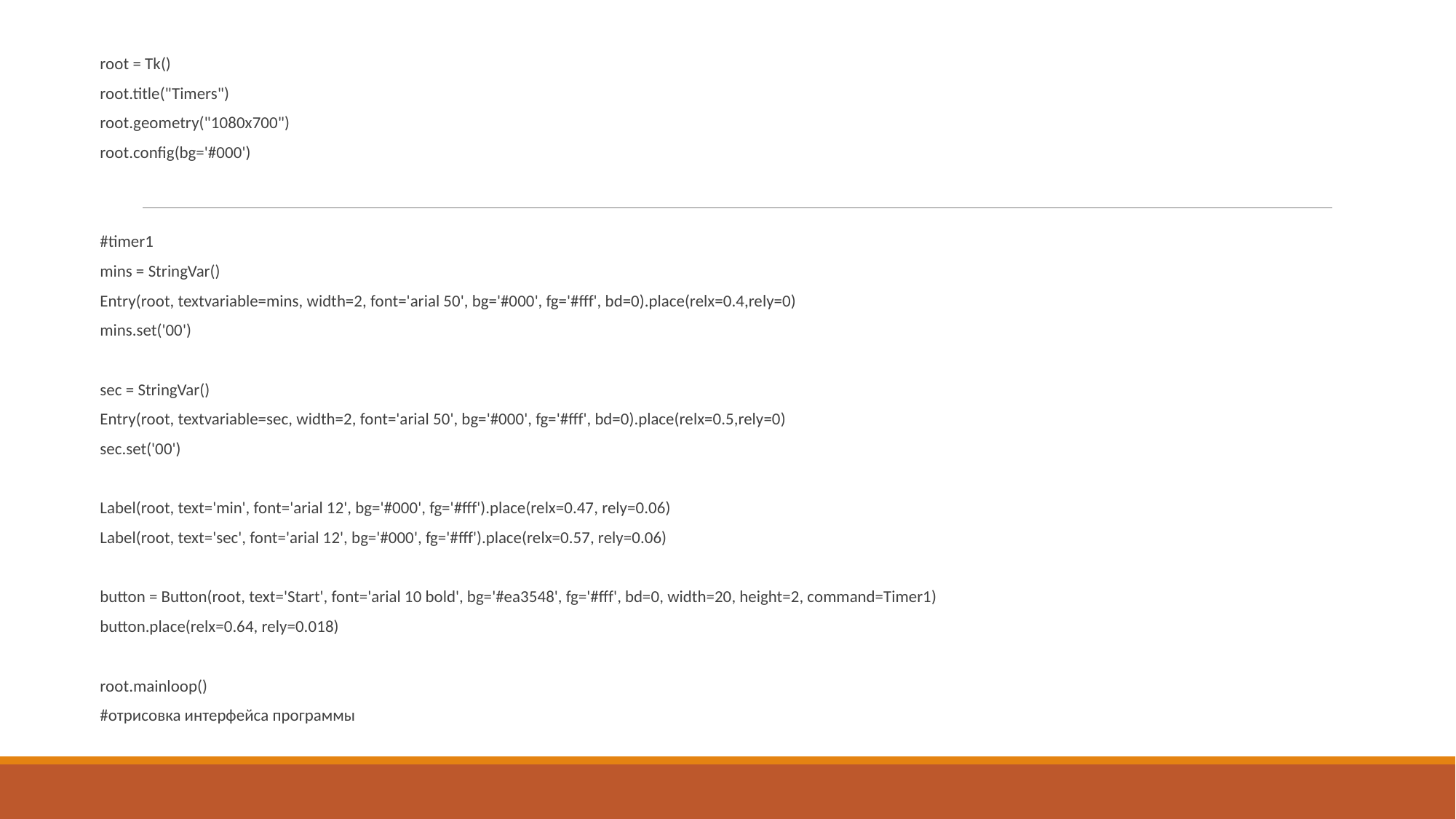

root = Tk()
root.title("Timers")
root.geometry("1080x700")
root.config(bg='#000')

#timer1
mins = StringVar()
Entry(root, textvariable=mins, width=2, font='arial 50', bg='#000', fg='#fff', bd=0).place(relx=0.4,rely=0)
mins.set('00')

sec = StringVar()
Entry(root, textvariable=sec, width=2, font='arial 50', bg='#000', fg='#fff', bd=0).place(relx=0.5,rely=0)
sec.set('00')

Label(root, text='min', font='arial 12', bg='#000', fg='#fff').place(relx=0.47, rely=0.06)
Label(root, text='sec', font='arial 12', bg='#000', fg='#fff').place(relx=0.57, rely=0.06)

button = Button(root, text='Start', font='arial 10 bold', bg='#ea3548', fg='#fff', bd=0, width=20, height=2, command=Timer1)
button.place(relx=0.64, rely=0.018)

root.mainloop()
#отрисовка интерфейса программы